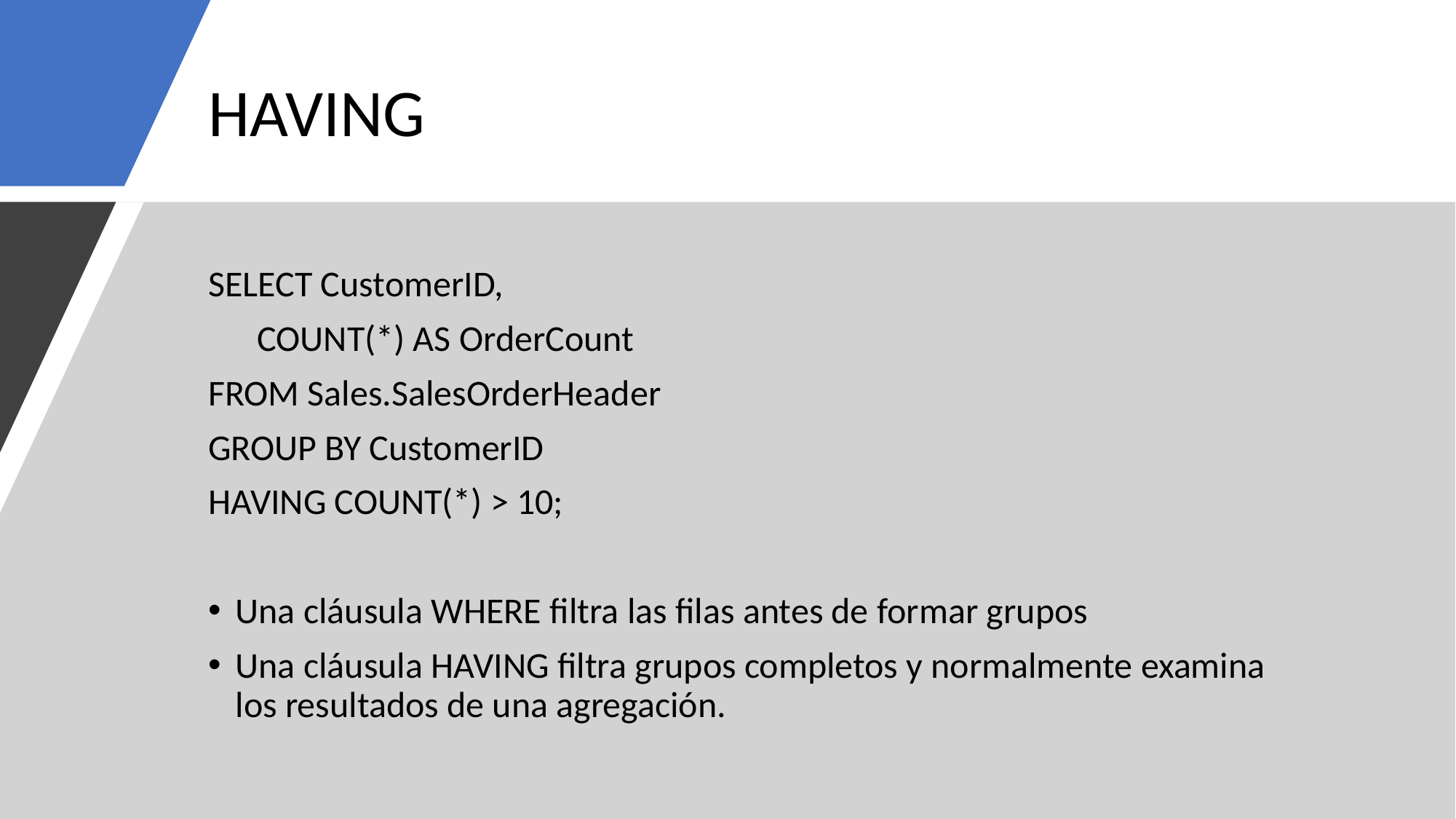

# HAVING

SELECT CustomerID,
      COUNT(*) AS OrderCount
FROM Sales.SalesOrderHeader
GROUP BY CustomerID
HAVING COUNT(*) > 10;

Una cláusula WHERE filtra las filas antes de formar grupos
Una cláusula HAVING filtra grupos completos y normalmente examina los resultados de una agregación.